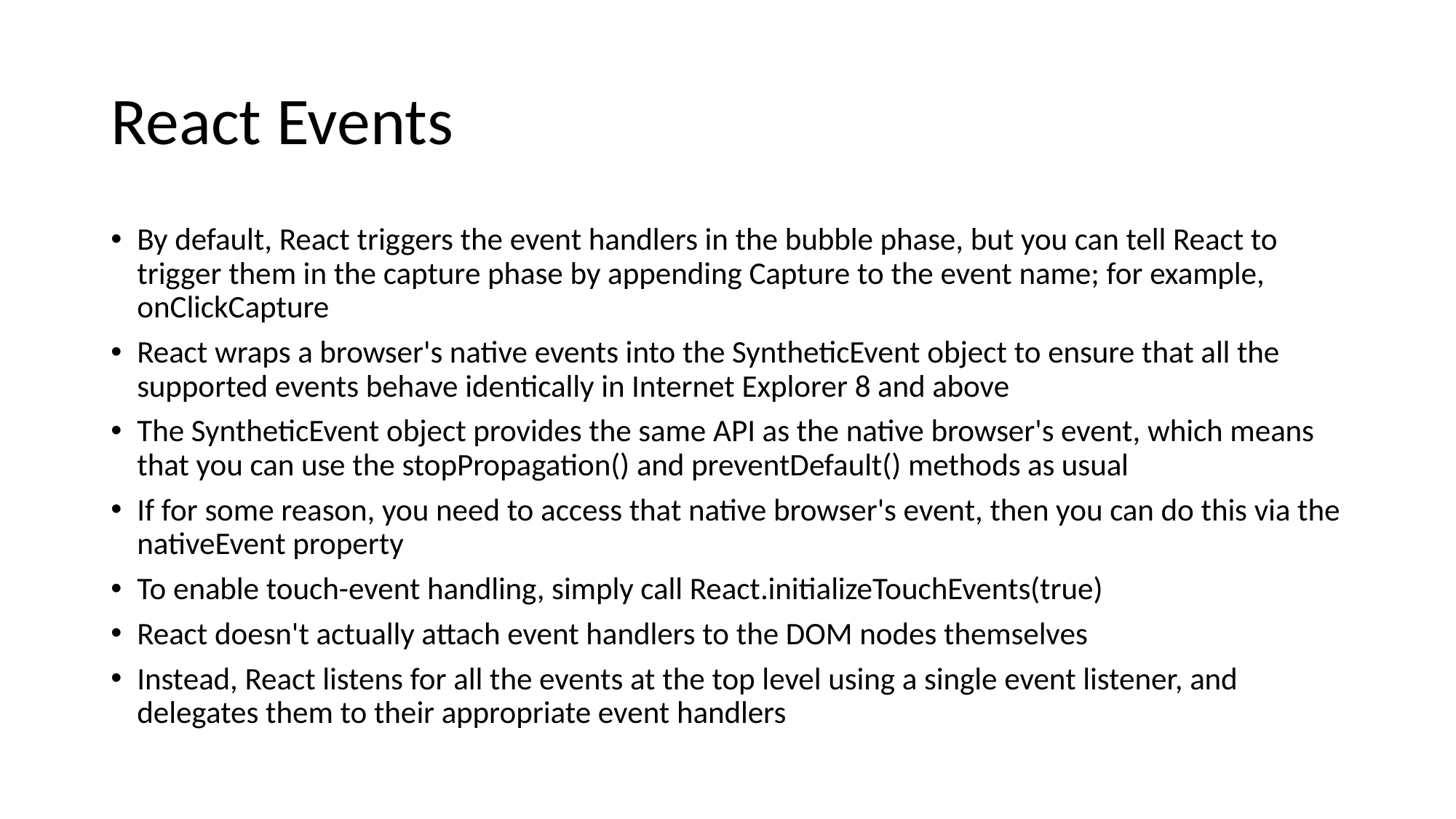

# React Events
By default, React triggers the event handlers in the bubble phase, but you can tell React to trigger them in the capture phase by appending Capture to the event name; for example, onClickCapture
React wraps a browser's native events into the SyntheticEvent object to ensure that all the supported events behave identically in Internet Explorer 8 and above
The SyntheticEvent object provides the same API as the native browser's event, which means that you can use the stopPropagation() and preventDefault() methods as usual
If for some reason, you need to access that native browser's event, then you can do this via the nativeEvent property
To enable touch-event handling, simply call React.initializeTouchEvents(true)
React doesn't actually attach event handlers to the DOM nodes themselves
Instead, React listens for all the events at the top level using a single event listener, and delegates them to their appropriate event handlers